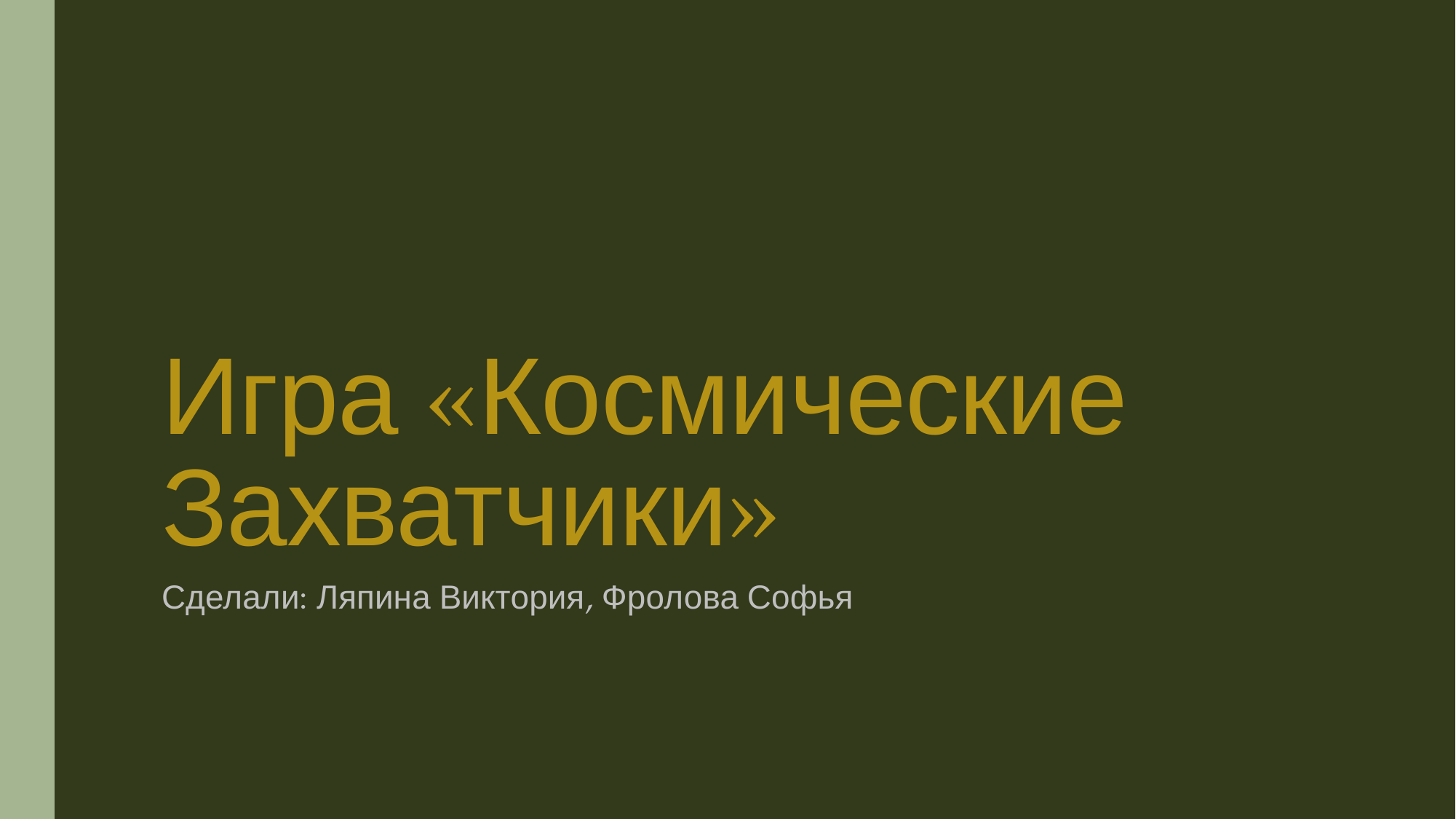

# Игра «Космические Захватчики»
Сделали: Ляпина Виктория, Фролова Софья